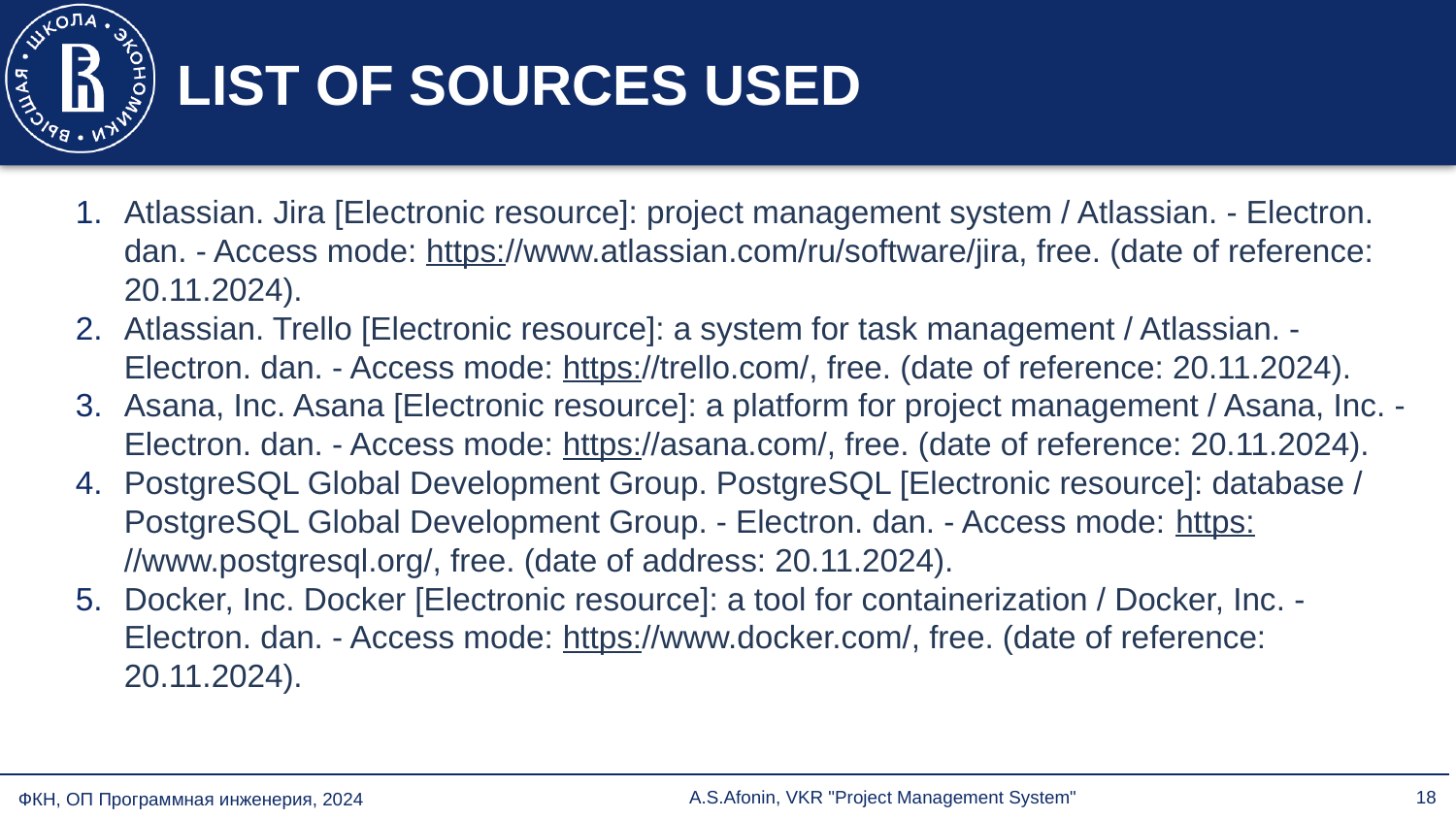

# LIST OF SOURCES USED
Atlassian. Jira [Electronic resource]: project management system / Atlassian. - Electron. dan. - Access mode: https://www.atlassian.com/ru/software/jira, free. (date of reference: 20.11.2024).
Atlassian. Trello [Electronic resource]: a system for task management / Atlassian. - Electron. dan. - Access mode: https://trello.com/, free. (date of reference: 20.11.2024).
Asana, Inc. Asana [Electronic resource]: a platform for project management / Asana, Inc. - Electron. dan. - Access mode: https://asana.com/, free. (date of reference: 20.11.2024).
PostgreSQL Global Development Group. PostgreSQL [Electronic resource]: database / PostgreSQL Global Development Group. - Electron. dan. - Access mode: https://www.postgresql.org/, free. (date of address: 20.11.2024).
Docker, Inc. Docker [Electronic resource]: a tool for containerization / Docker, Inc. - Electron. dan. - Access mode: https://www.docker.com/, free. (date of reference: 20.11.2024).

18
A.S.Afonin, VKR "Project Management System"
Format in accordance with GOST (see Methodological guidelines for the design of the list of used sources).